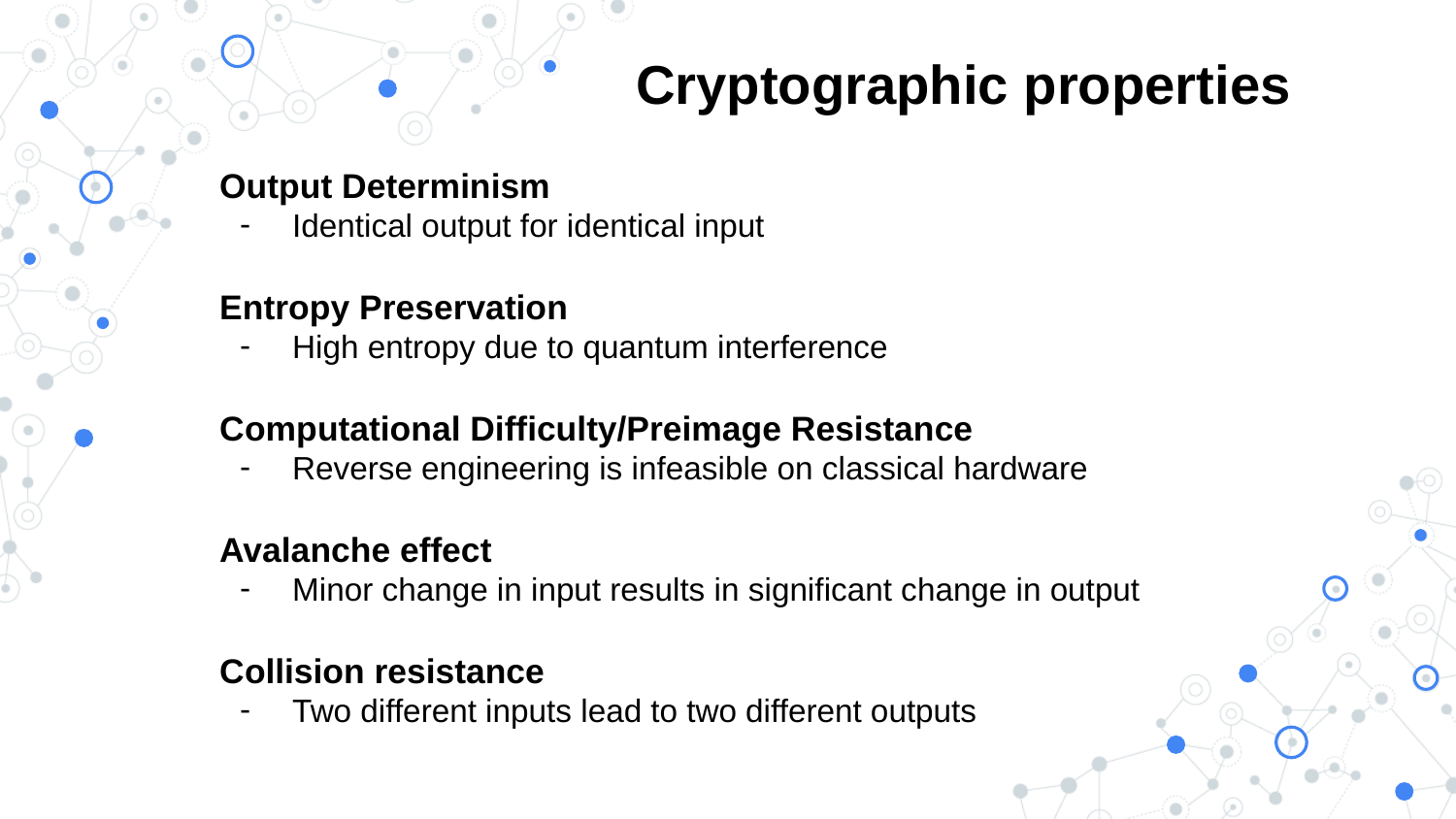

Cryptographic properties
Output Determinism
Identical output for identical input
Entropy Preservation
High entropy due to quantum interference
Computational Difficulty/Preimage Resistance
Reverse engineering is infeasible on classical hardware
Avalanche effect
Minor change in input results in significant change in output
Collision resistance
Two different inputs lead to two different outputs